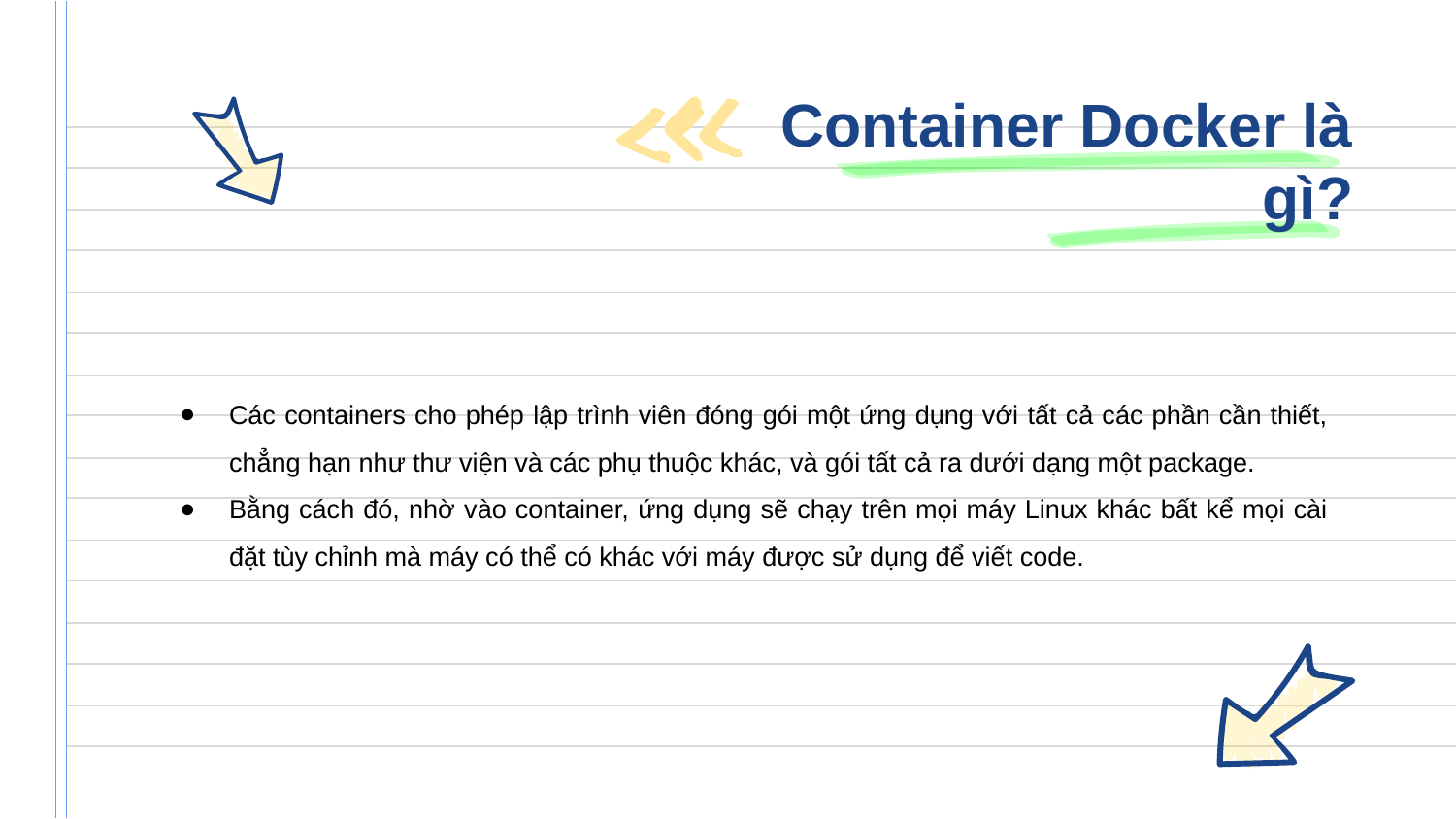

# Container Docker là gì?

Các containers cho phép lập trình viên đóng gói một ứng dụng với tất cả các phần cần thiết, chẳng hạn như thư viện và các phụ thuộc khác, và gói tất cả ra dưới dạng một package.
Bằng cách đó, nhờ vào container, ứng dụng sẽ chạy trên mọi máy Linux khác bất kể mọi cài đặt tùy chỉnh mà máy có thể có khác với máy được sử dụng để viết code.